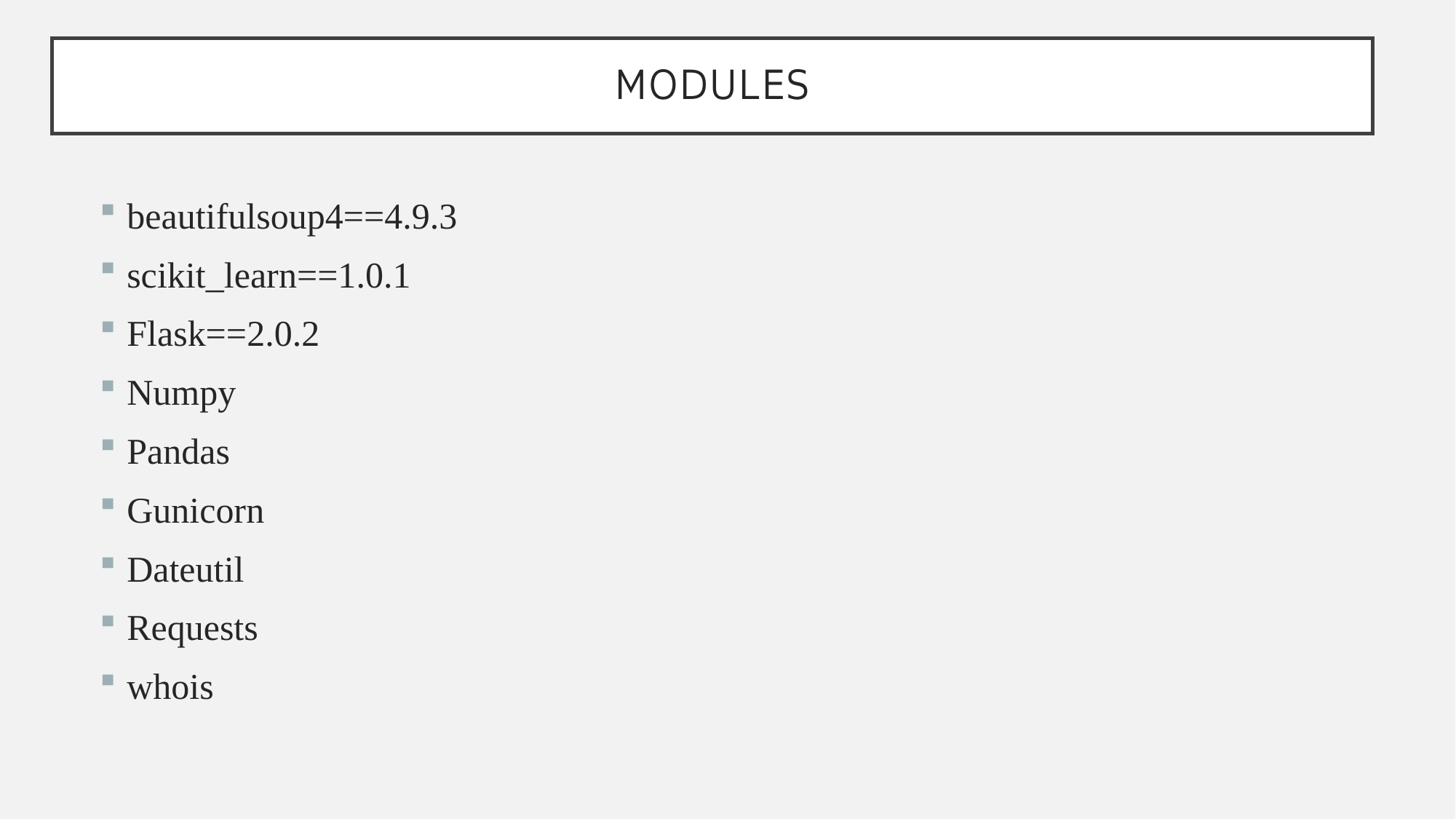

# modules
beautifulsoup4==4.9.3
scikit_learn==1.0.1
Flask==2.0.2
Numpy
Pandas
Gunicorn
Dateutil
Requests
whois